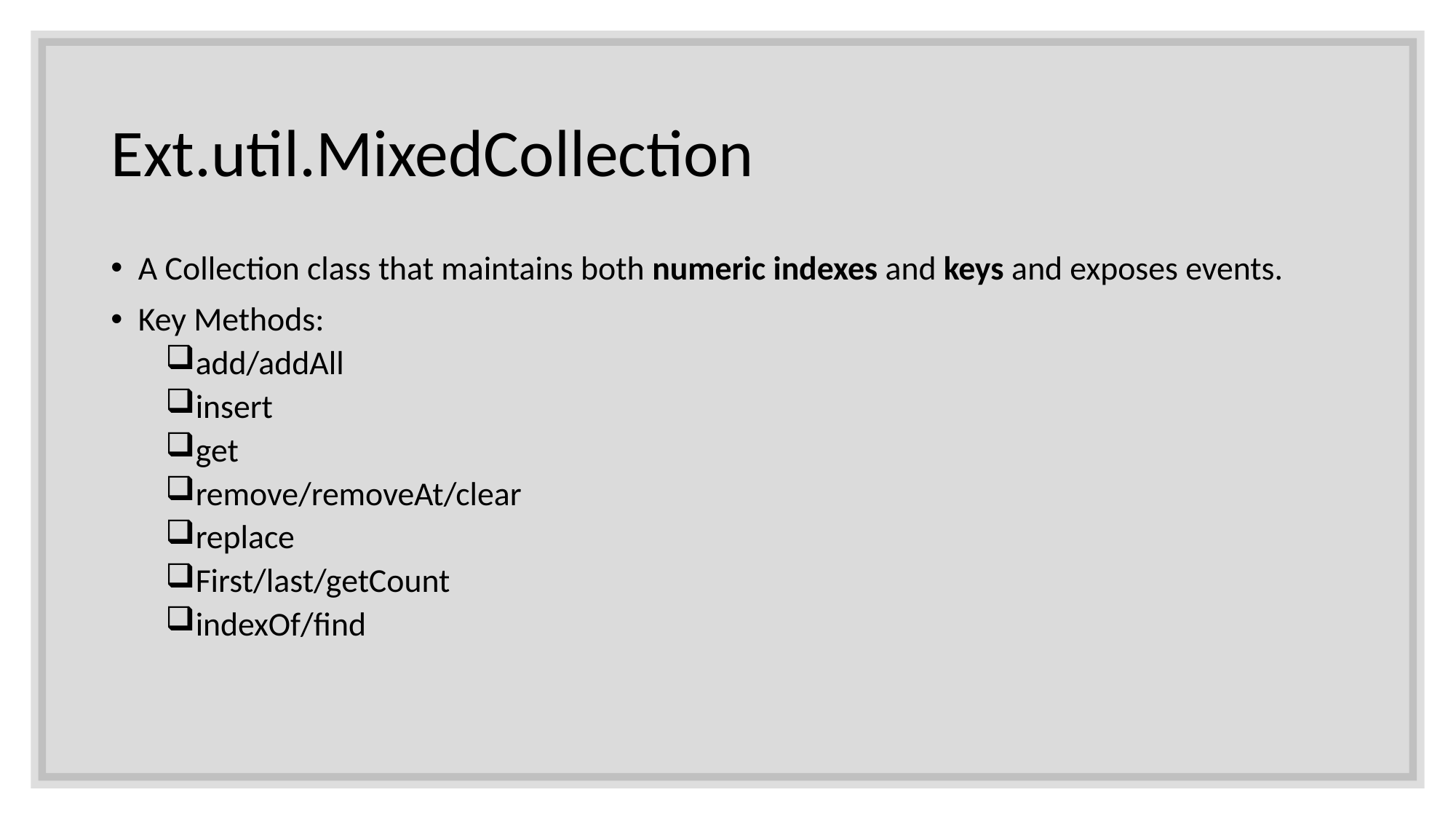

# Ext.util.MixedCollection
A Collection class that maintains both numeric indexes and keys and exposes events.
Key Methods:
add/addAll
insert
get
remove/removeAt/clear
replace
First/last/getCount
indexOf/find